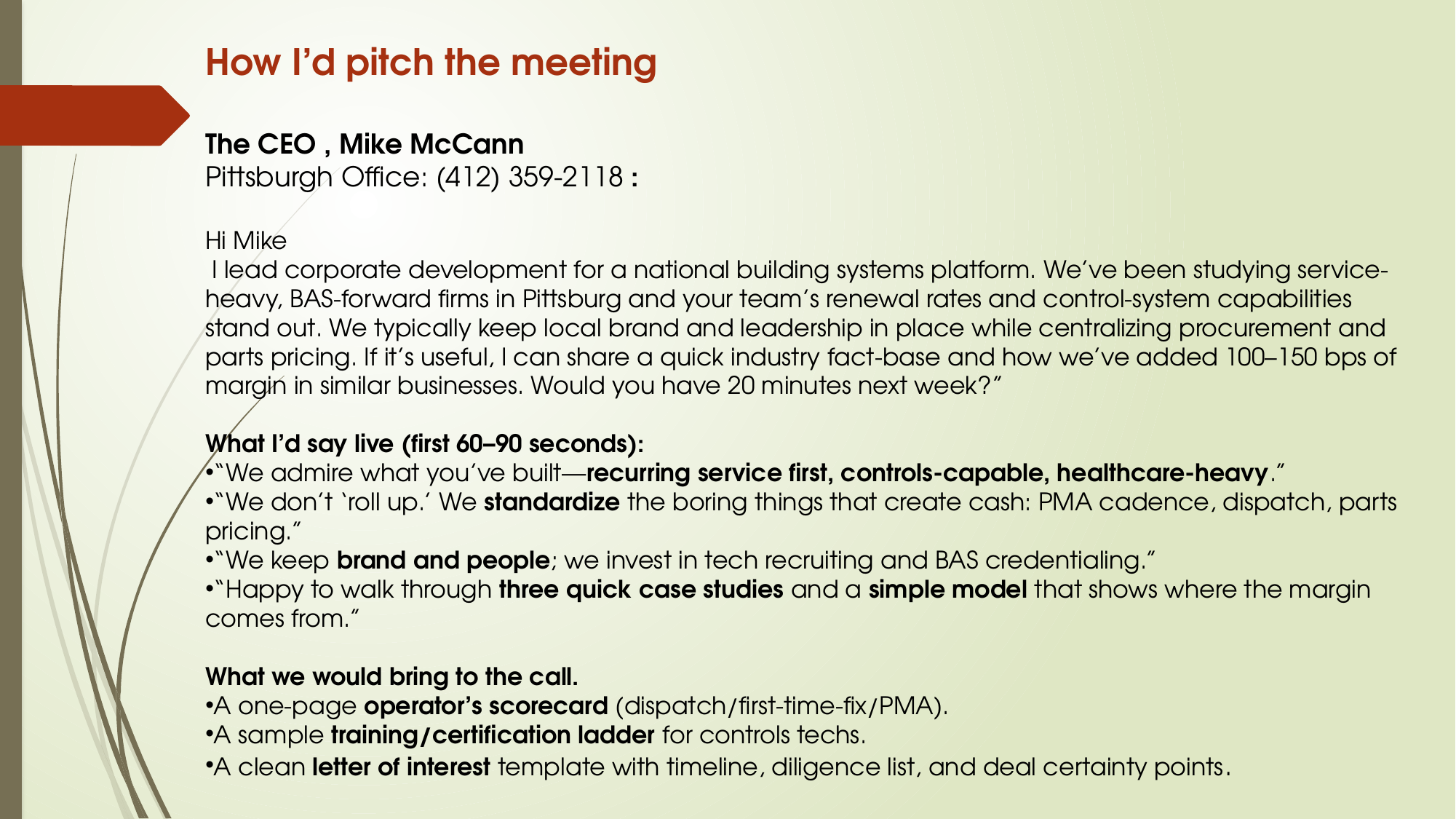

How I’d pitch the meeting

The CEO , Mike McCann
Pittsburgh Office: (412) 359-2118 :
Hi Mike
 I lead corporate development for a national building systems platform. We’ve been studying service-heavy, BAS-forward firms in Pittsburg and your team’s renewal rates and control-system capabilities stand out. We typically keep local brand and leadership in place while centralizing procurement and parts pricing. If it’s useful, I can share a quick industry fact-base and how we’ve added 100–150 bps of margin in similar businesses. Would you have 20 minutes next week?”

What I’d say live (first 60–90 seconds):
“We admire what you’ve built—recurring service first, controls-capable, healthcare-heavy.”
“We don’t ‘roll up.’ We standardize the boring things that create cash: PMA cadence, dispatch, parts pricing.”
“We keep brand and people; we invest in tech recruiting and BAS credentialing.”
“Happy to walk through three quick case studies and a simple model that shows where the margin comes from.”

What we would bring to the call.
A one-page operator’s scorecard (dispatch/first-time-fix/PMA).
A sample training/certification ladder for controls techs.
A clean letter of interest template with timeline, diligence list, and deal certainty points.